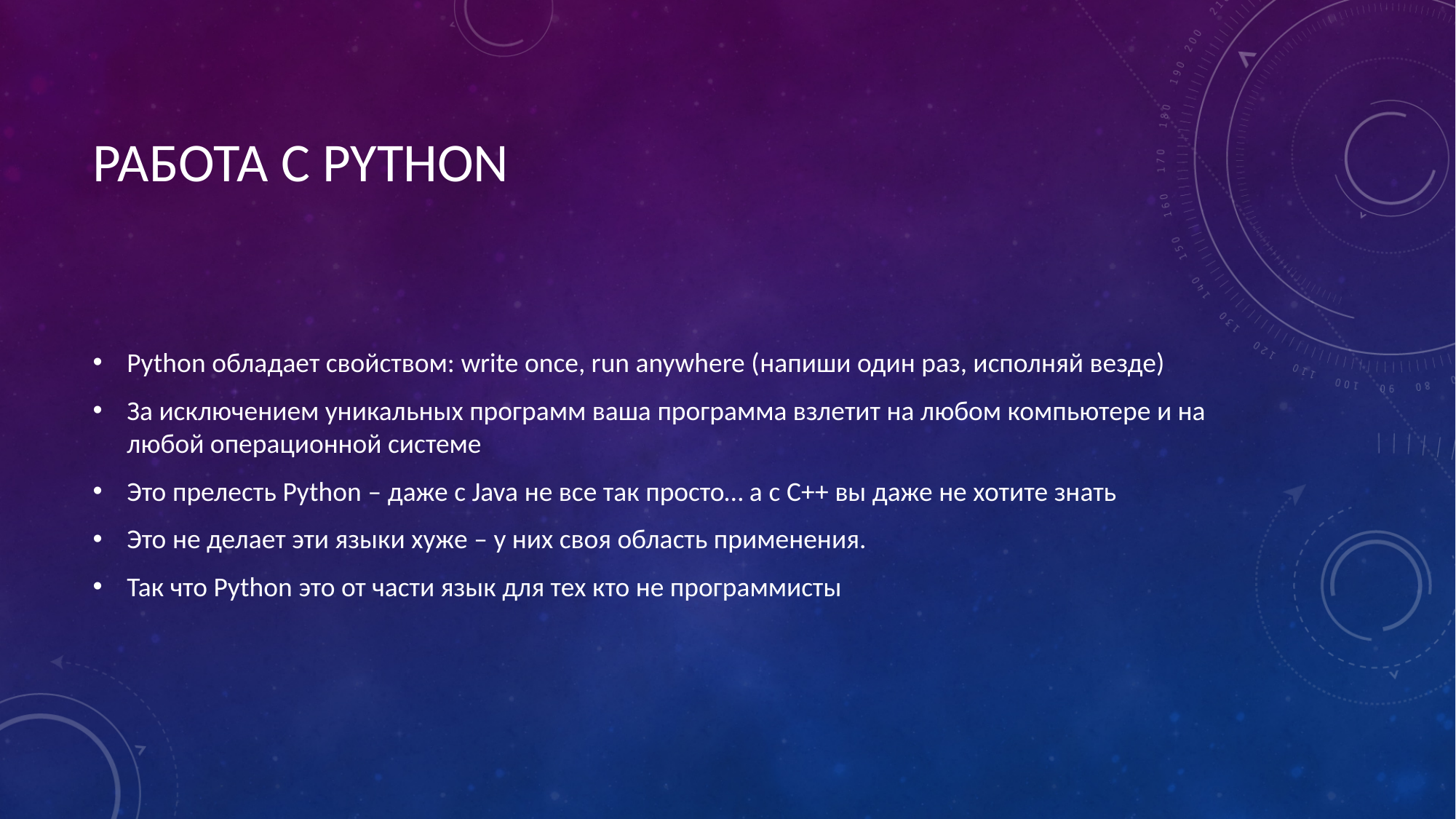

# Работа с Python
Python обладает свойством: write once, run anywhere (напиши один раз, исполняй везде)
За исключением уникальных программ ваша программа взлетит на любом компьютере и на любой операционной системе
Это прелесть Python – даже с Java не все так просто… а с C++ вы даже не хотите знать
Это не делает эти языки хуже – у них своя область применения.
Так что Python это от части язык для тех кто не программисты